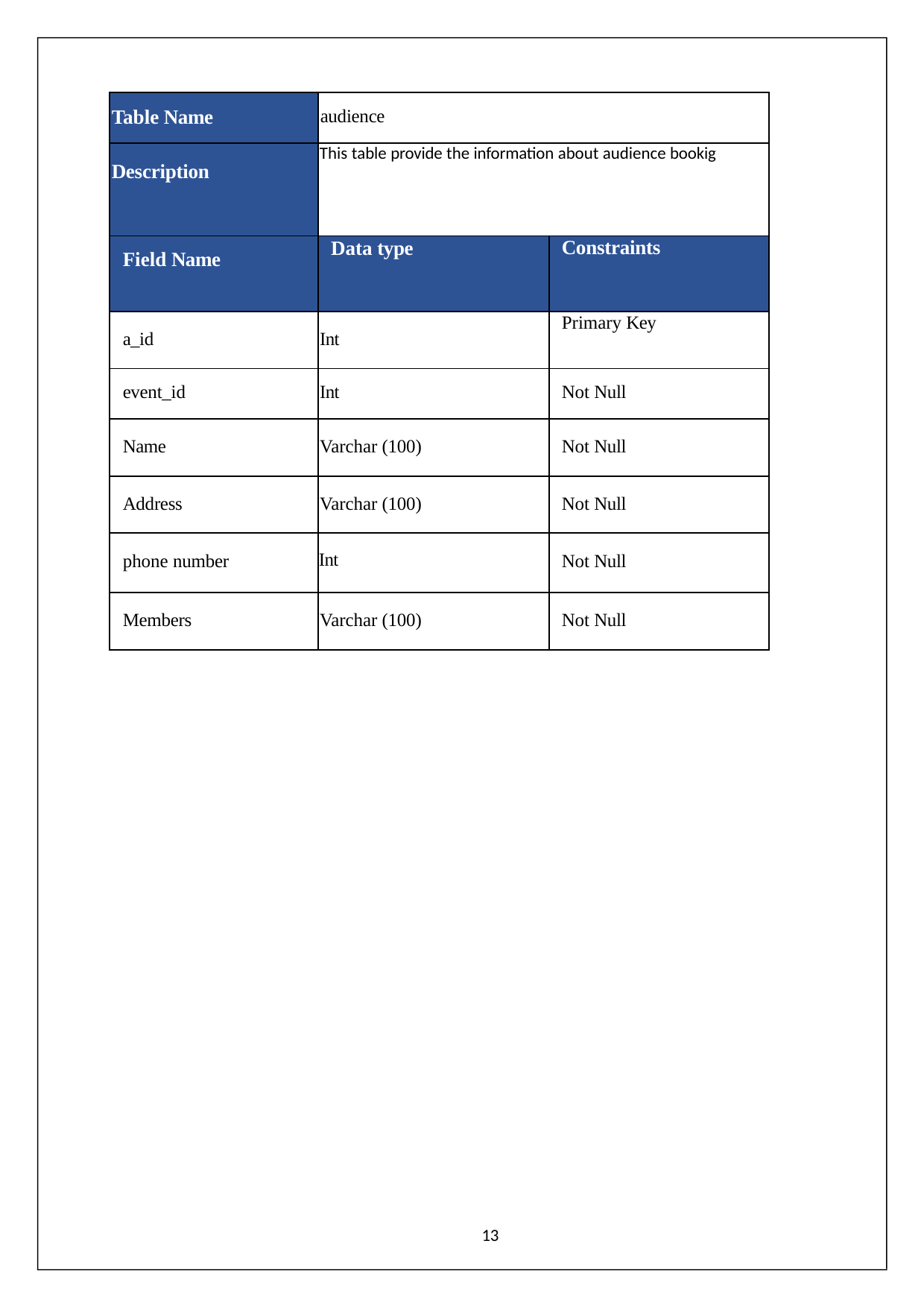

| Table Name | audience |  |
| --- | --- | --- |
| Description | This table provide the information about audience bookig |  |
| Field Name | Data type | Constraints |
| a\_id | Int | Primary Key |
| event\_id | Int | Not Null |
| Name | Varchar (100) | Not Null |
| Address | Varchar (100) | Not Null |
| phone number | Int | Not Null |
| Members | Varchar (100) | Not Null |
13